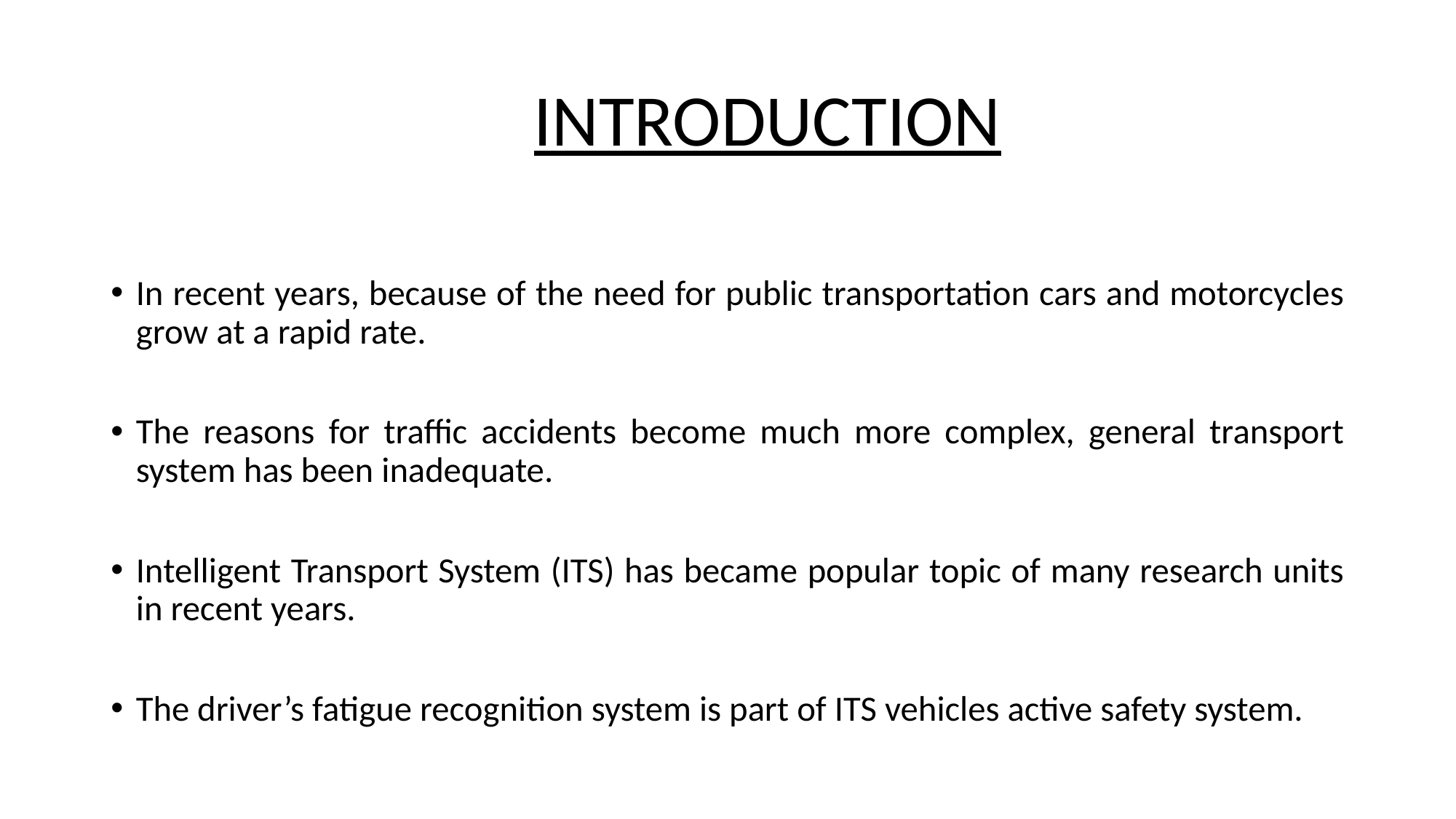

# INTRODUCTION

In recent years, because of the need for public transportation cars and motorcycles grow at a rapid rate.

The reasons for traffic accidents become much more complex, general transport system has been inadequate.

Intelligent Transport System (ITS) has became popular topic of many research units in recent years.

The driver’s fatigue recognition system is part of ITS vehicles active safety system.